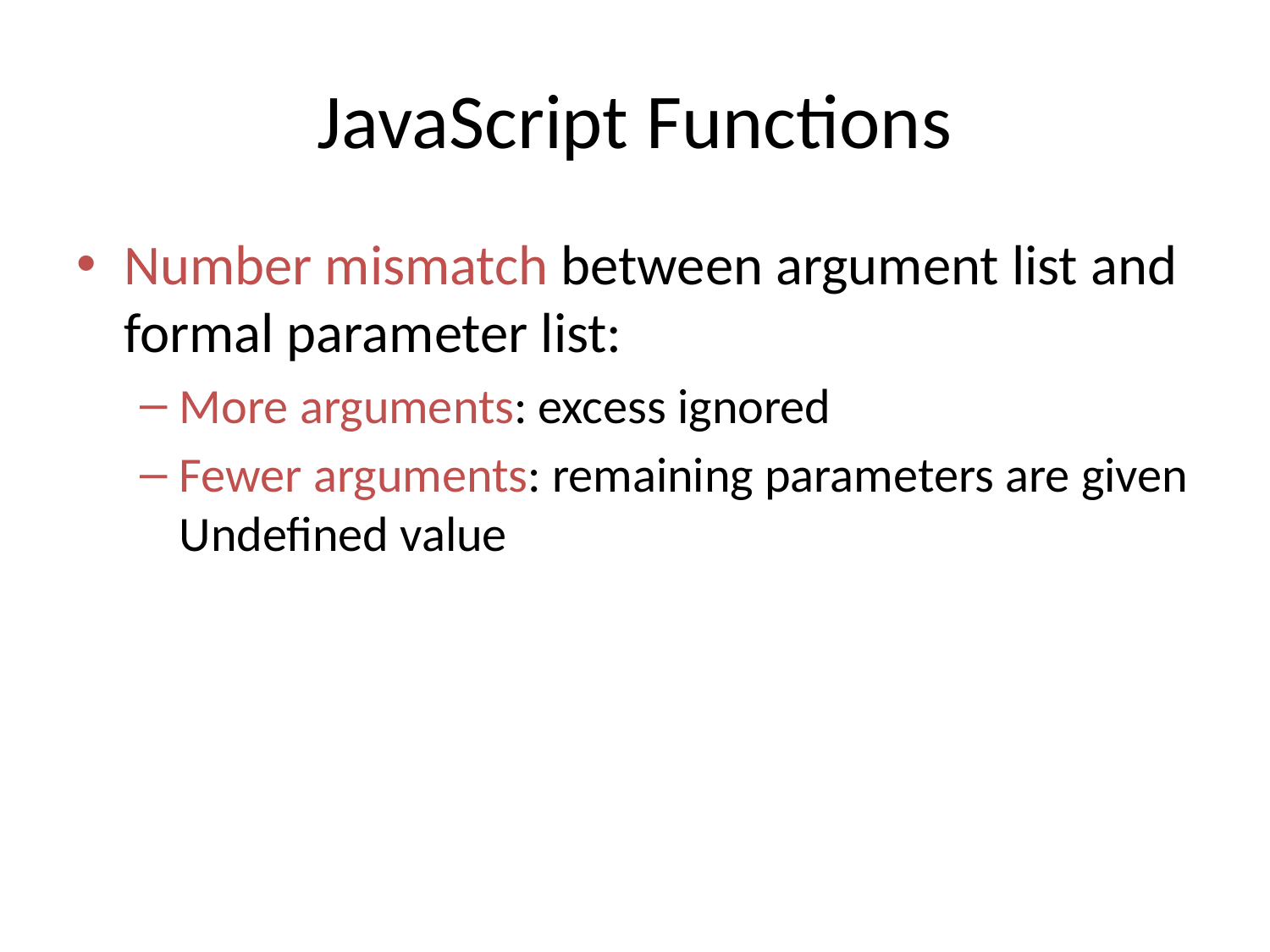

# JavaScript Functions
Number mismatch between argument list and formal parameter list:
More arguments: excess ignored
Fewer arguments: remaining parameters are given Undefined value